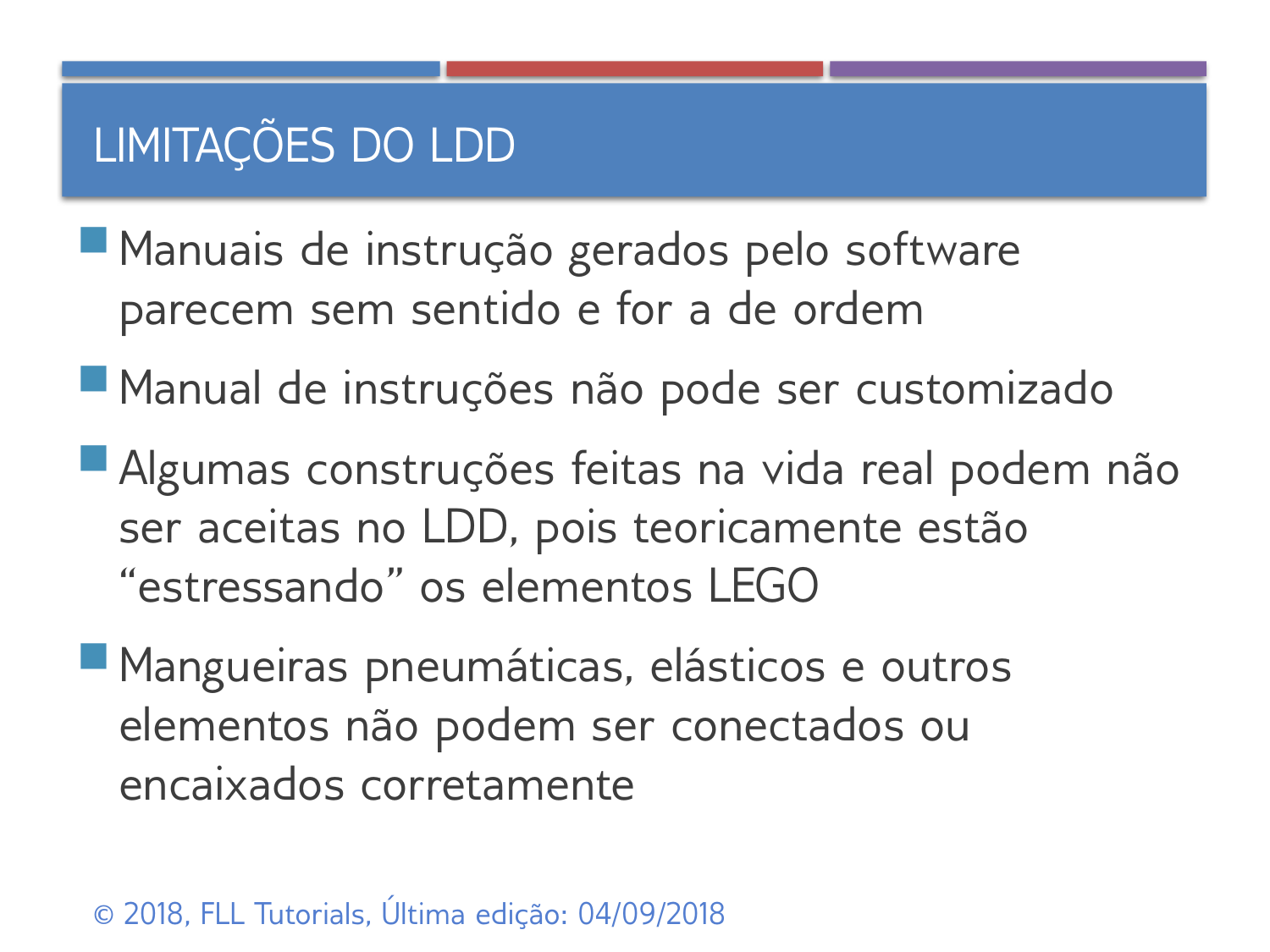

Limitações do LDD
Manuais de instrução gerados pelo software parecem sem sentido e for a de ordem
Manual de instruções não pode ser customizado
Algumas construções feitas na vida real podem não ser aceitas no LDD, pois teoricamente estão “estressando” os elementos LEGO
Mangueiras pneumáticas, elásticos e outros elementos não podem ser conectados ou encaixados corretamente
© 2018, FLL Tutorials, Última edição: 04/09/2018